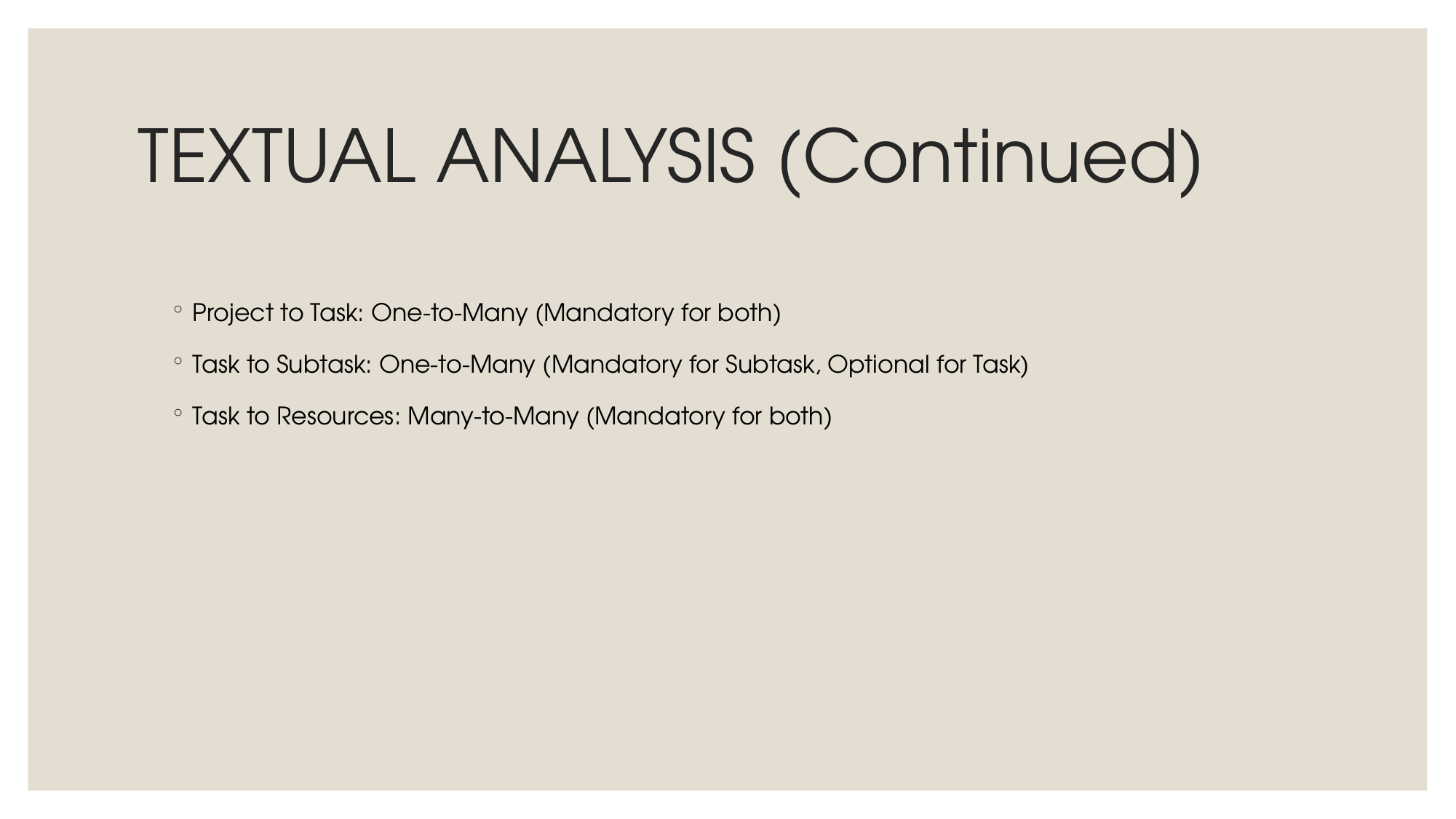

# TEXTUAL ANALYSIS (Continued)

Project to Task: One-to-Many (Mandatory for both)
Task to Subtask: One-to-Many (Mandatory for Subtask, Optional for Task)
Task to Resources: Many-to-Many (Mandatory for both)